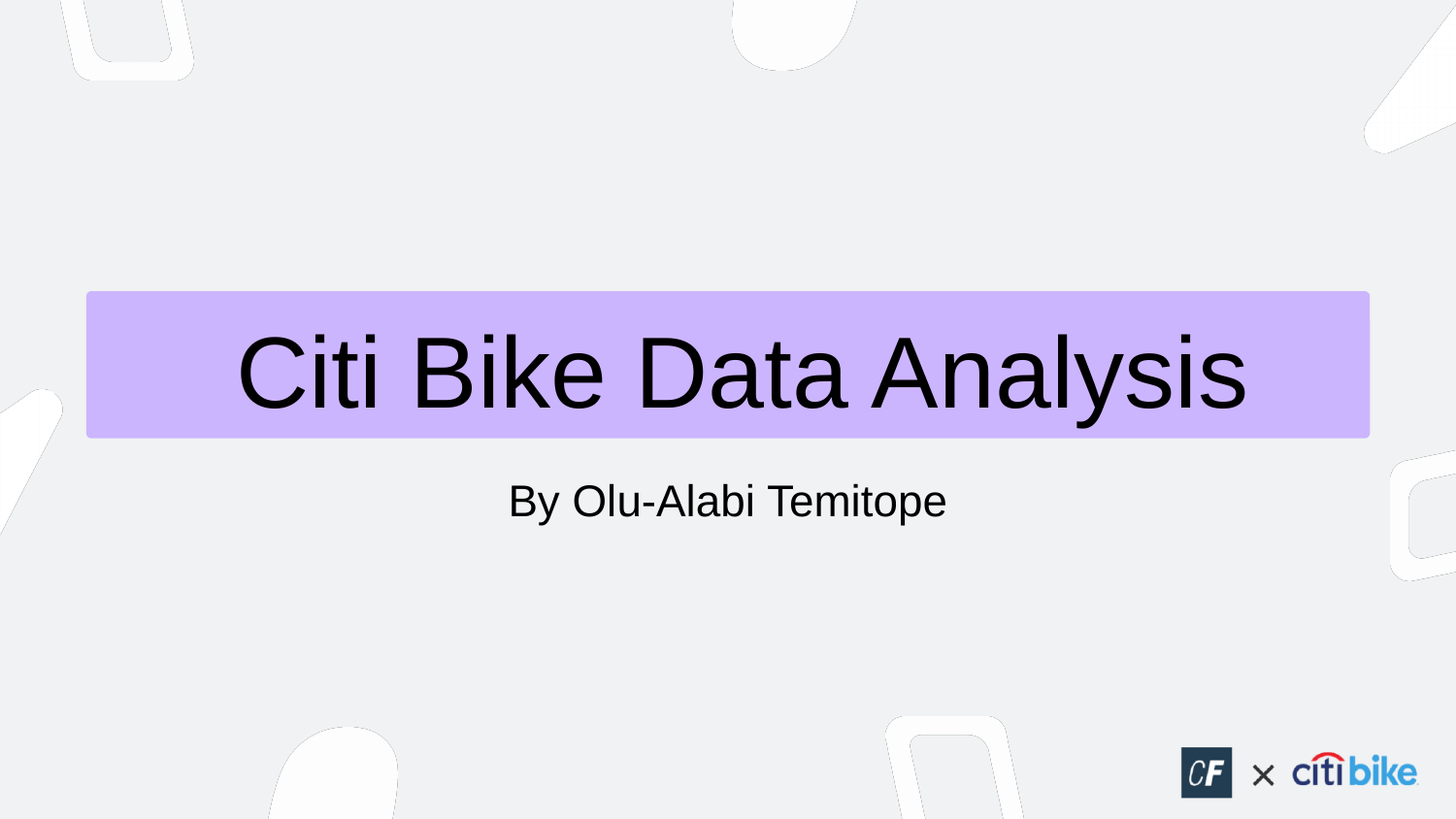

# Citi Bike Data Analysis

By Olu-Alabi Temitope